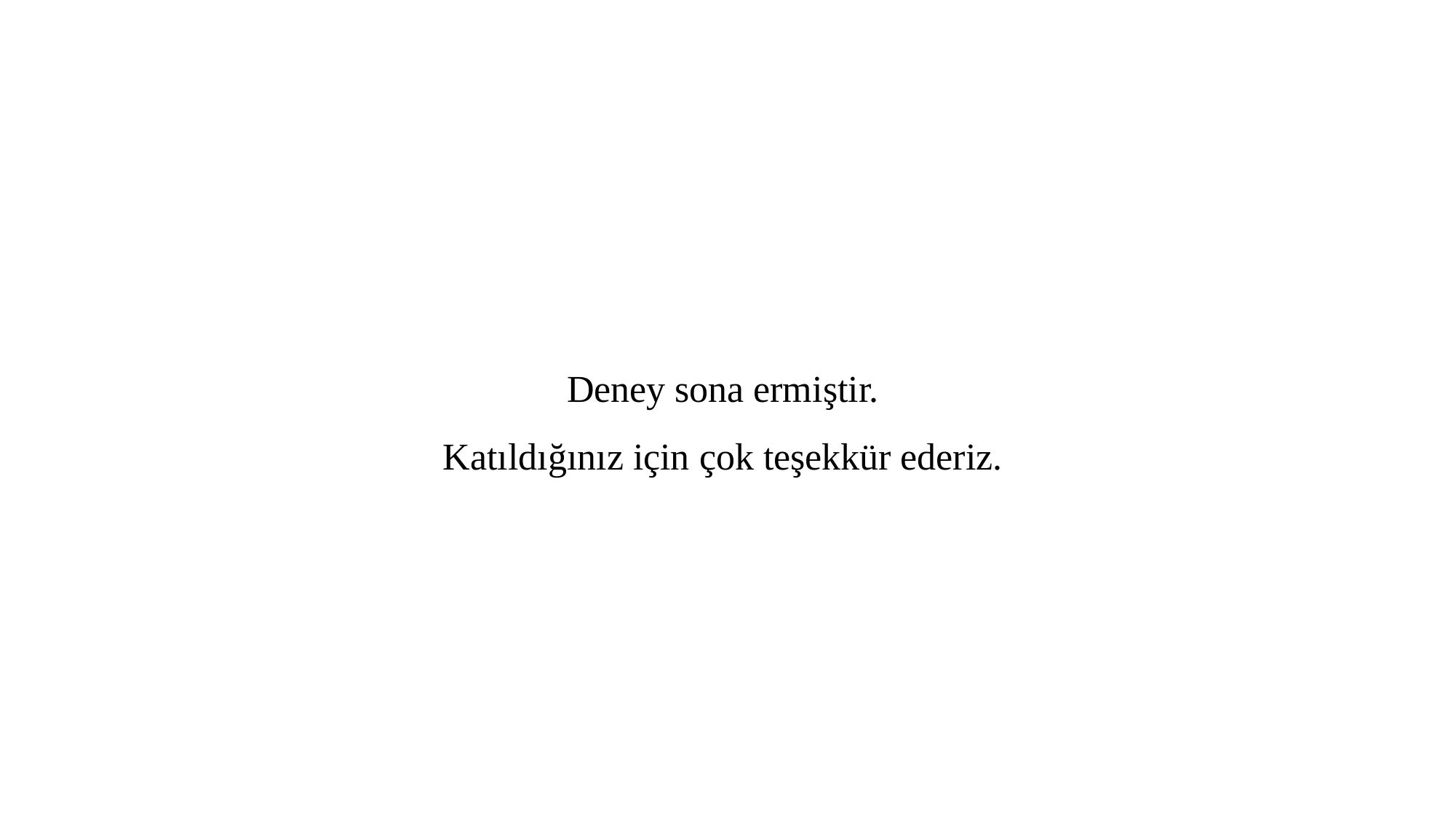

Deney sona ermiştir.
Katıldığınız için çok teşekkür ederiz.